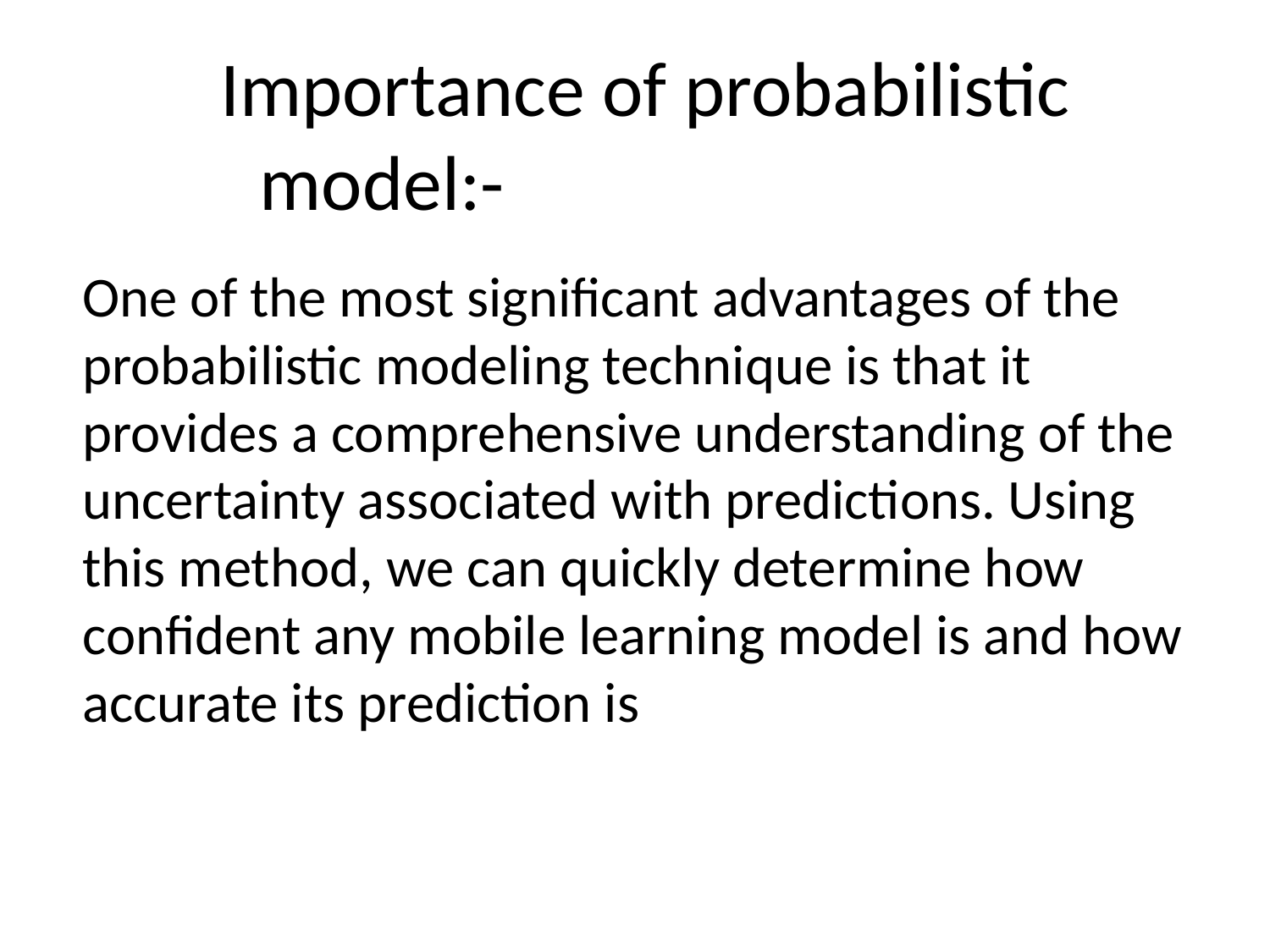

# Importance of probabilistic model:-
One of the most significant advantages of the probabilistic modeling technique is that it provides a comprehensive understanding of the uncertainty associated with predictions. Using this method, we can quickly determine how confident any mobile learning model is and how accurate its prediction is